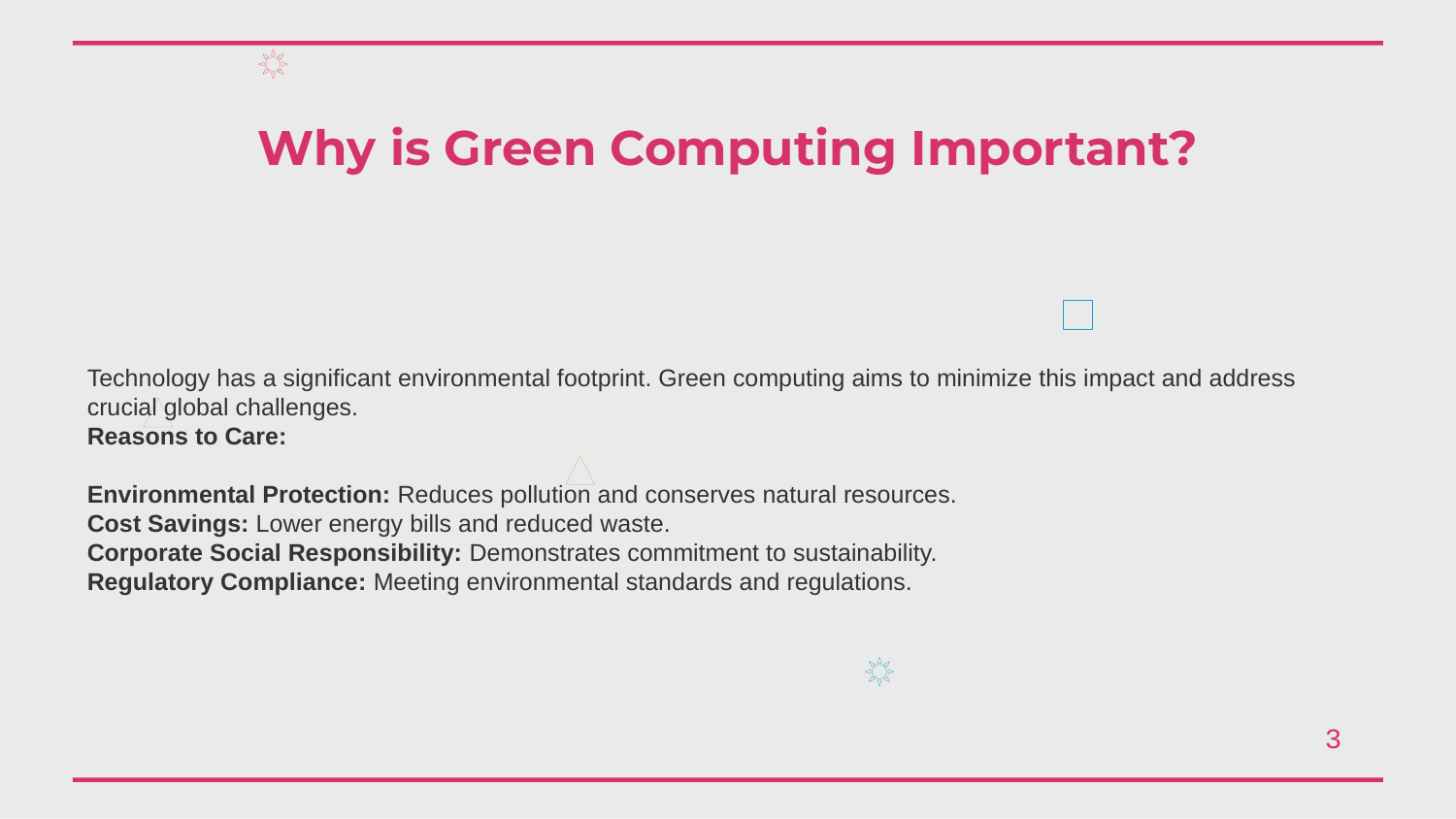

Why is Green Computing Important?
Technology has a significant environmental footprint. Green computing aims to minimize this impact and address crucial global challenges.
Reasons to Care:

Environmental Protection: Reduces pollution and conserves natural resources.
Cost Savings: Lower energy bills and reduced waste.
Corporate Social Responsibility: Demonstrates commitment to sustainability.
Regulatory Compliance: Meeting environmental standards and regulations.

3